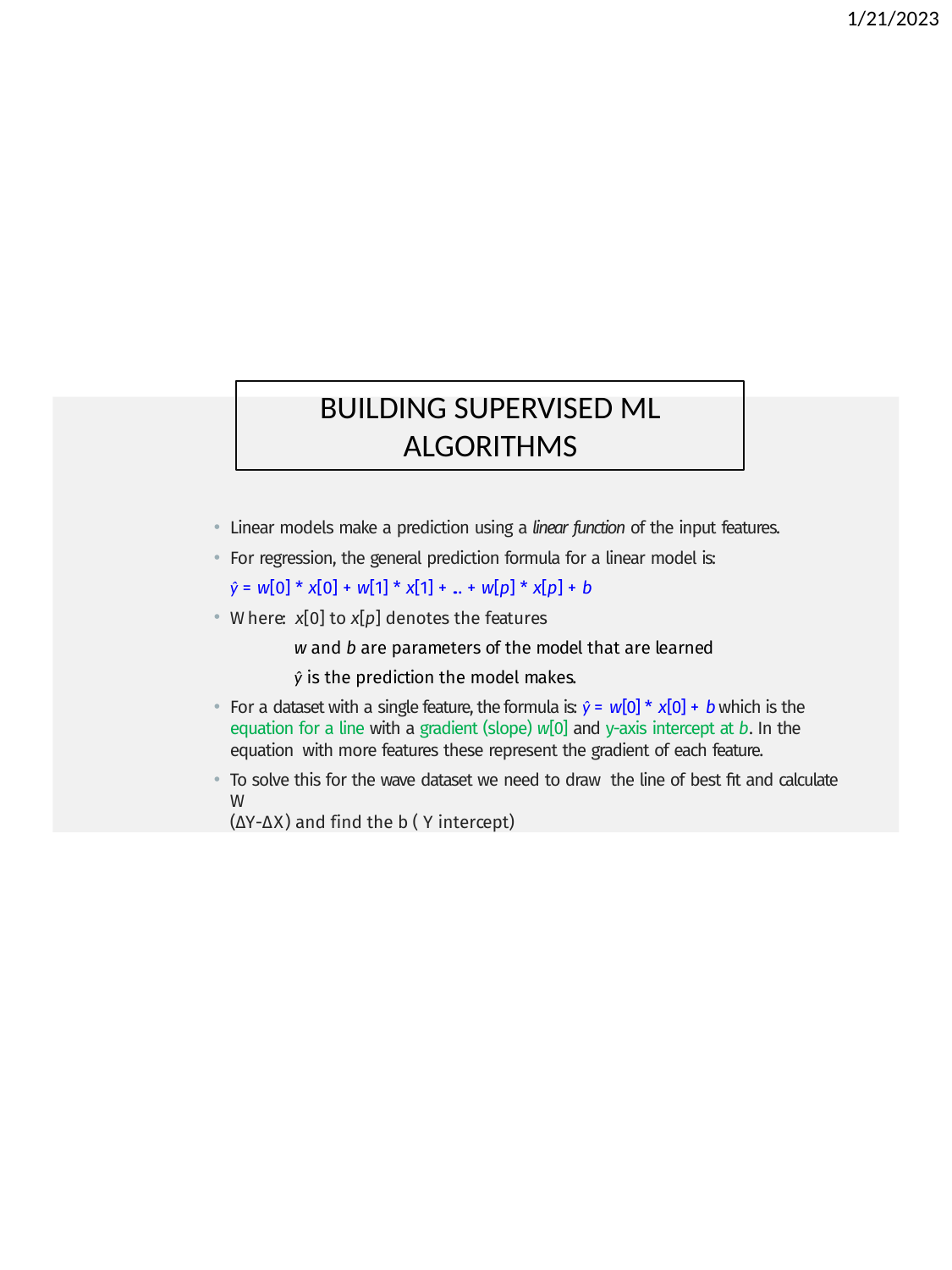

1/21/2023
BUILDING SUPERVISED ML ALGORITHMS

Linear models make a prediction using a linear function of the input features.
For regression, the general prediction formula for a linear model is:
ŷ = w[0] * x[0] + w[1] * x[1] + ... + w[p] * x[p] + b
Where:  x[0] to x[p] denotes the features
w and b are parameters of the model that are learned
ŷ is the prediction the model makes.
For a dataset with a single feature, the formula is: ŷ = w[0] * x[0] + b which is the  equation for a line with a gradient (slope) w[0] and y-axis intercept at b. In the equation  with more features these represent the gradient of each feature.
To solve this for the wave dataset we need to draw the line of best fit and calculate W
(∆Y-∆X) and find the b ( Y intercept)
LINEAR MODELS (LM)
2